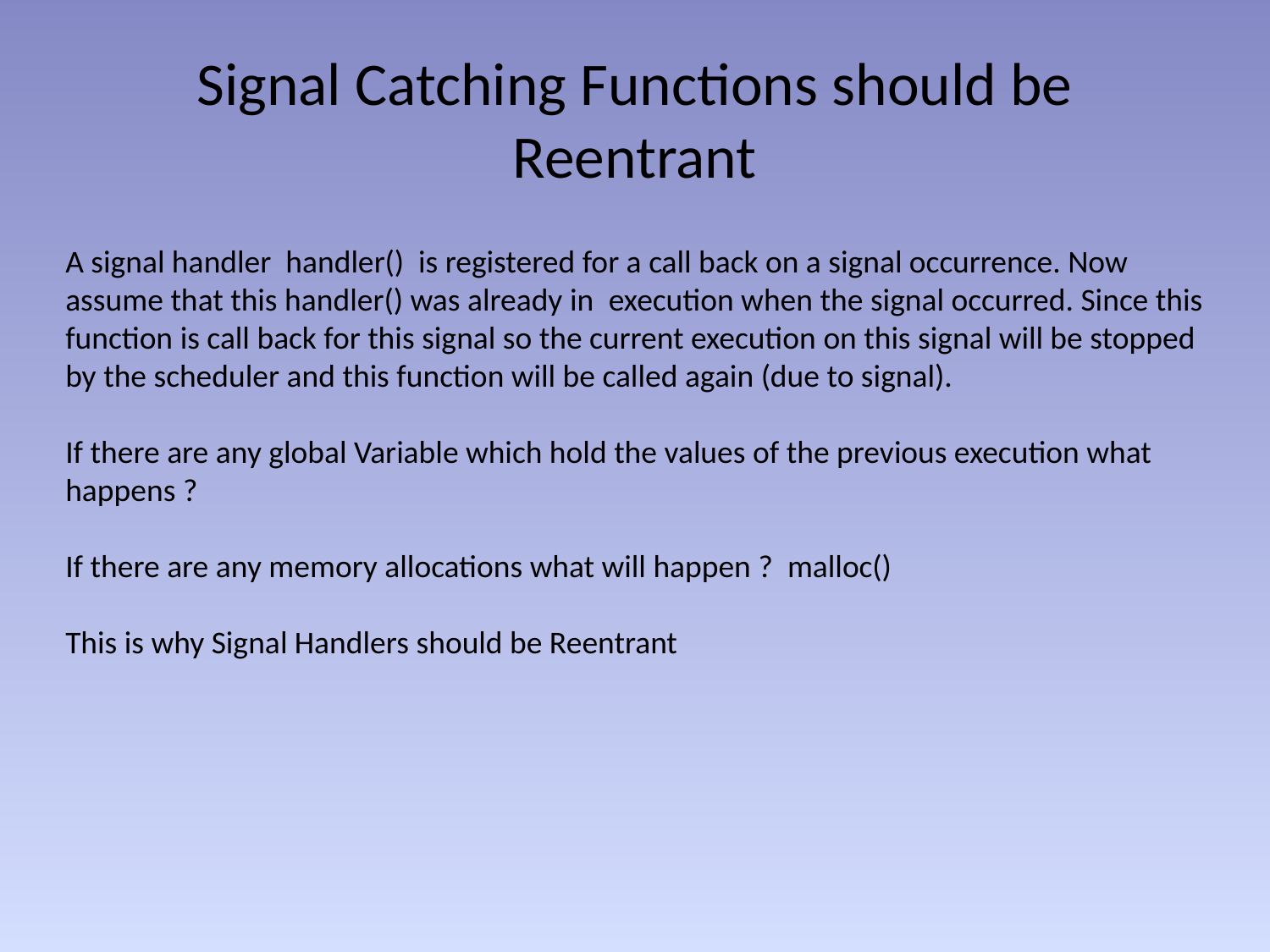

# Signal Catching Functions should be Reentrant
A signal handler  handler()  is registered for a call back on a signal occurrence. Now assume that this handler() was already in  execution when the signal occurred. Since this function is call back for this signal so the current execution on this signal will be stopped by the scheduler and this function will be called again (due to signal).

If there are any global Variable which hold the values of the previous execution what happens ?

If there are any memory allocations what will happen ?  malloc()

This is why Signal Handlers should be Reentrant